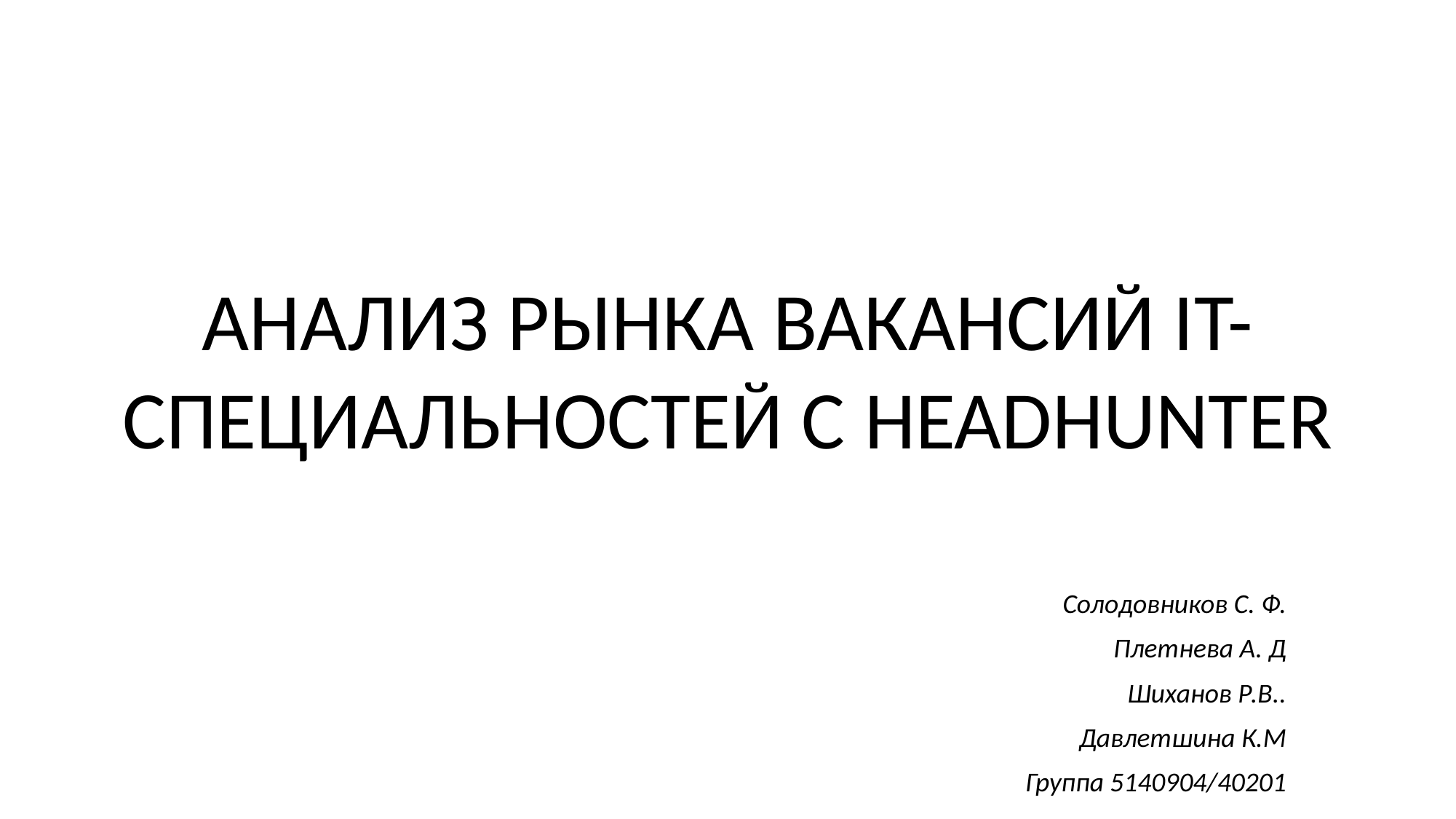

АНАЛИЗ РЫНКА ВАКАНСИЙ IT-СПЕЦИАЛЬНОСТЕЙ С HEADHUNTER
Солодовников С. Ф.
Плетнева А. Д
Шиханов Р.В..
Давлетшина К.М
Группа 5140904/40201